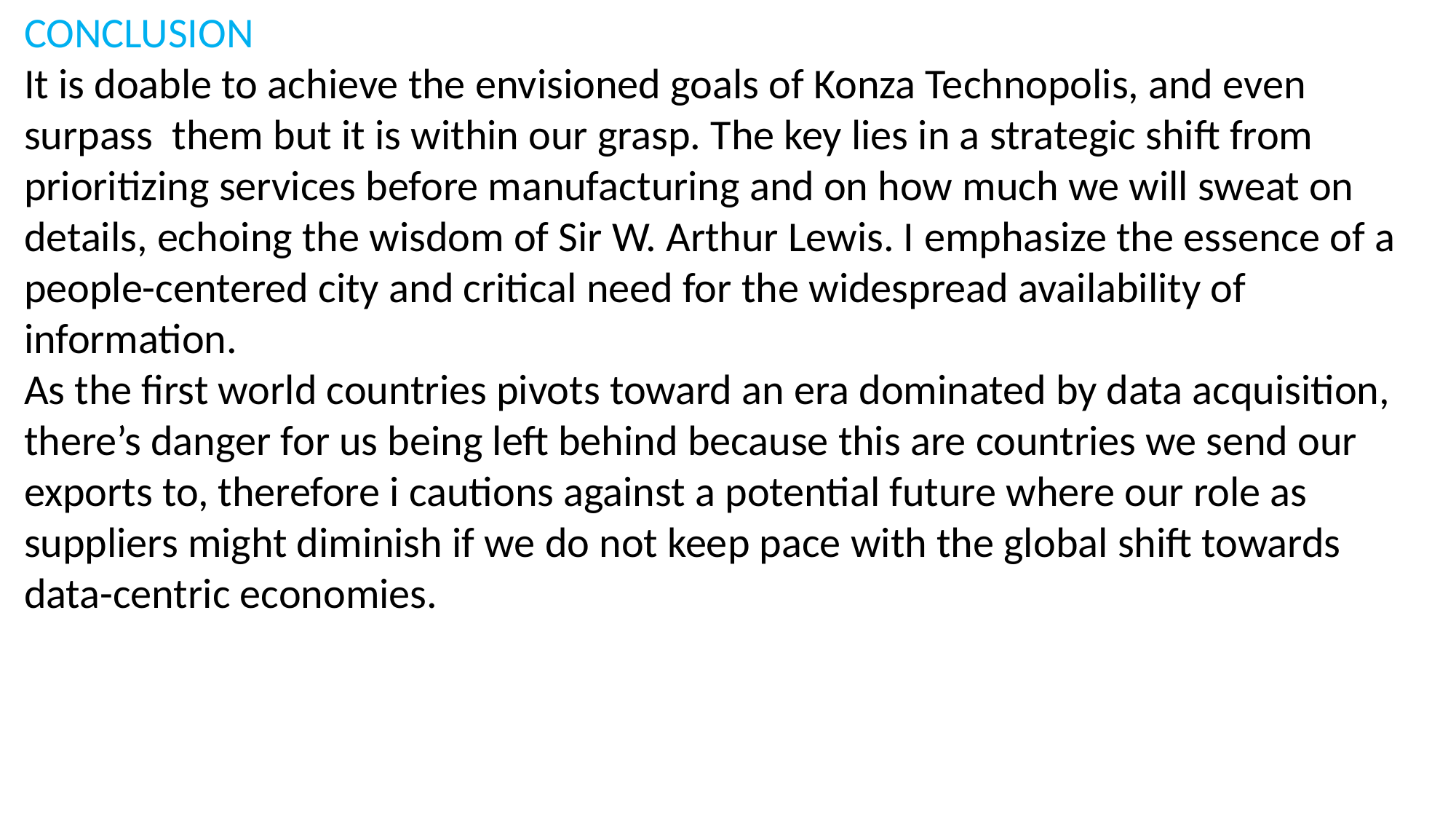

CONCLUSION
It is doable to achieve the envisioned goals of Konza Technopolis, and even surpass  them but it is within our grasp. The key lies in a strategic shift from prioritizing services before manufacturing and on how much we will sweat on details, echoing the wisdom of Sir W. Arthur Lewis. I emphasize the essence of a people-centered city and critical need for the widespread availability of information.
As the first world countries pivots toward an era dominated by data acquisition, there’s danger for us being left behind because this are countries we send our exports to, therefore i cautions against a potential future where our role as suppliers might diminish if we do not keep pace with the global shift towards data-centric economies.